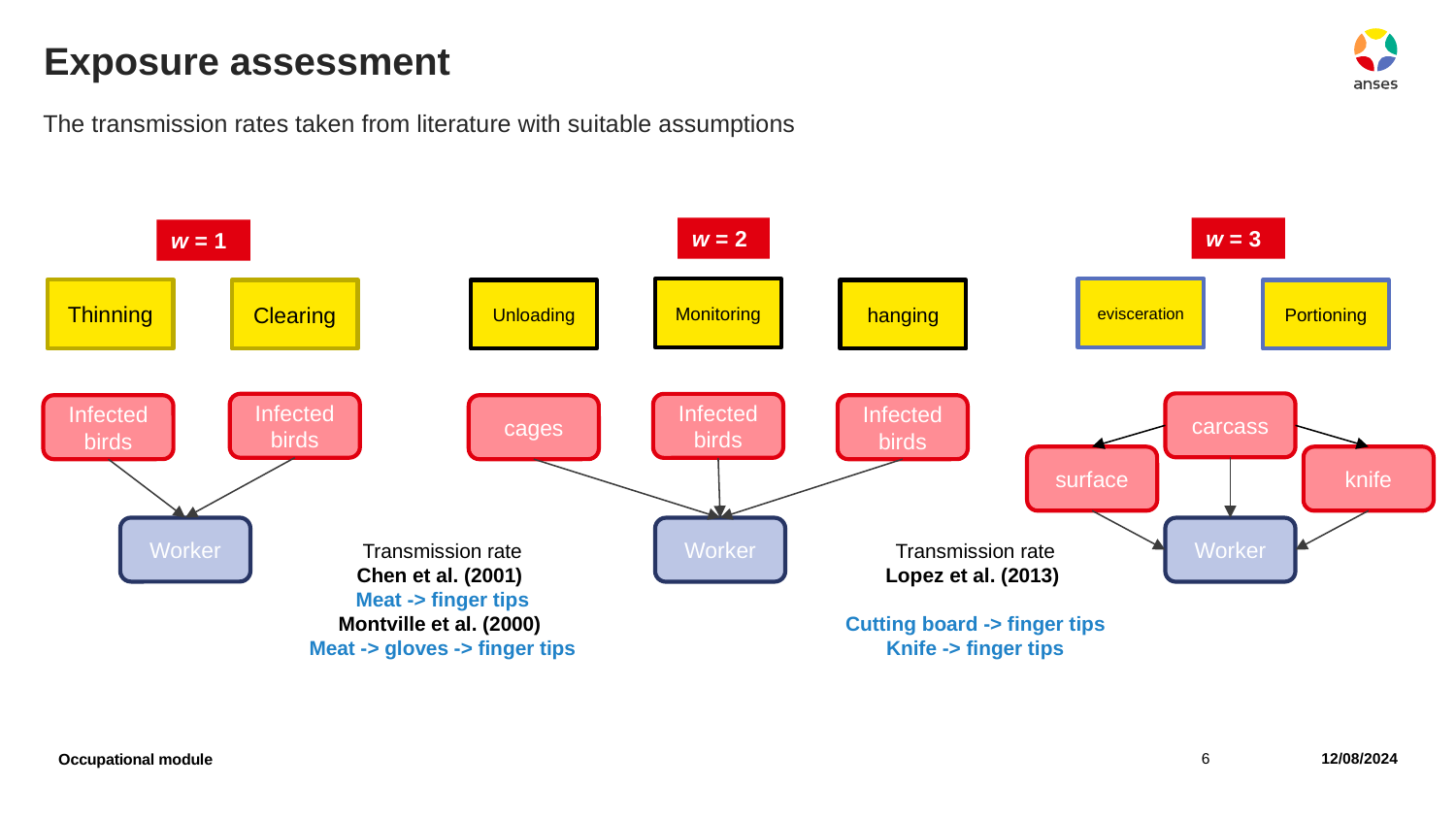

# Exposure assessment
The transmission rates taken from literature with suitable assumptions
w = 2
w = 3
w = 1
Monitoring
evisceration
Thinning
Clearing
Unloading
hanging
Portioning
carcass
Infected birds
Infected birds
Infected birds
Infected birds
cages
knife
surface
Worker
Worker
Worker
Transmission rate
Chen et al. (2001)
Meat -> finger tips
Montville et al. (2000)
Meat -> gloves -> finger tips
Transmission rate
Lopez et al. (2013)

Cutting board -> finger tips
Knife -> finger tips
6
12/08/2024

Occupational module